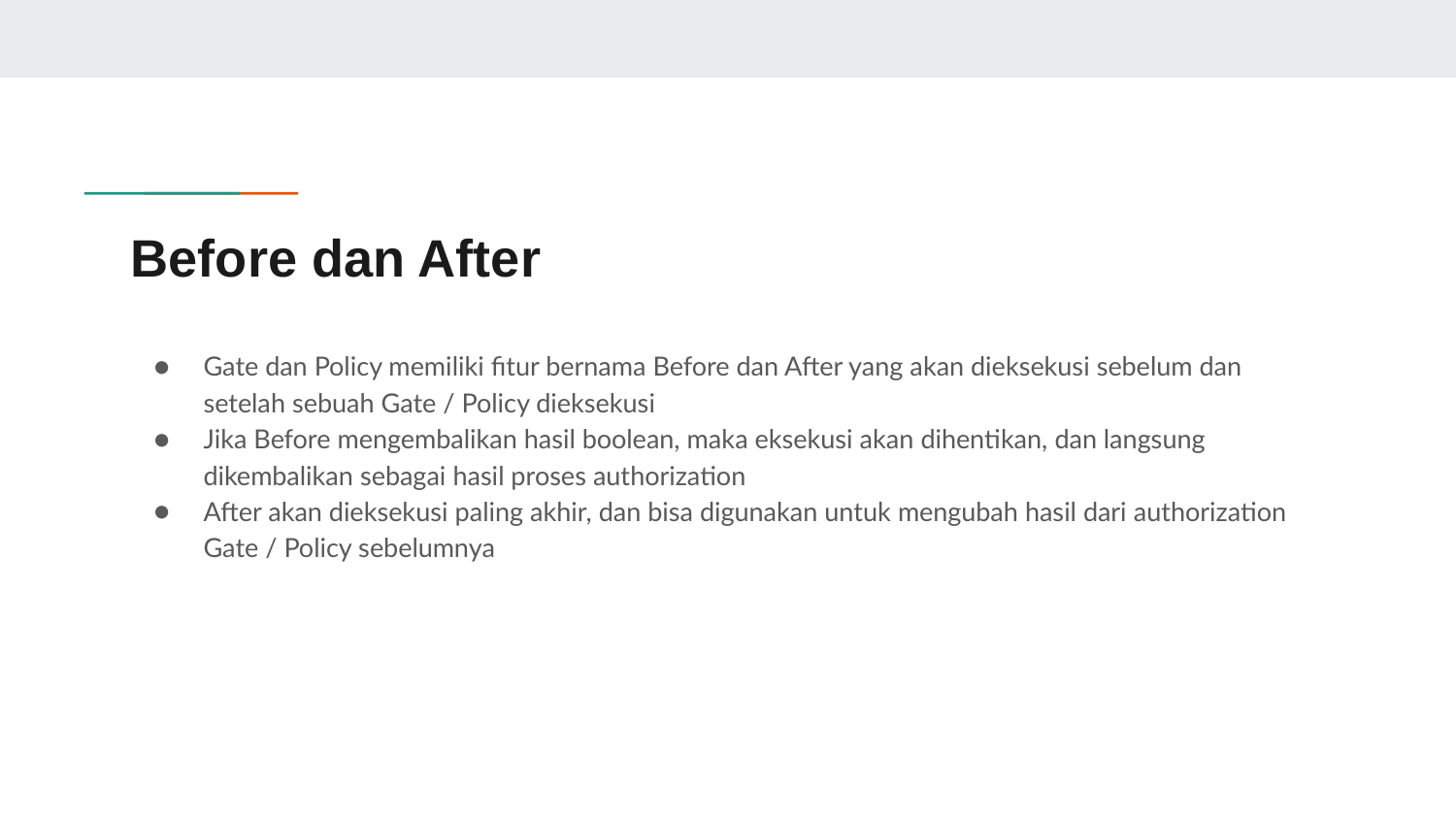

# Before dan After
Gate dan Policy memiliki fitur bernama Before dan After yang akan dieksekusi sebelum dan setelah sebuah Gate / Policy dieksekusi
Jika Before mengembalikan hasil boolean, maka eksekusi akan dihentikan, dan langsung dikembalikan sebagai hasil proses authorization
After akan dieksekusi paling akhir, dan bisa digunakan untuk mengubah hasil dari authorization Gate / Policy sebelumnya